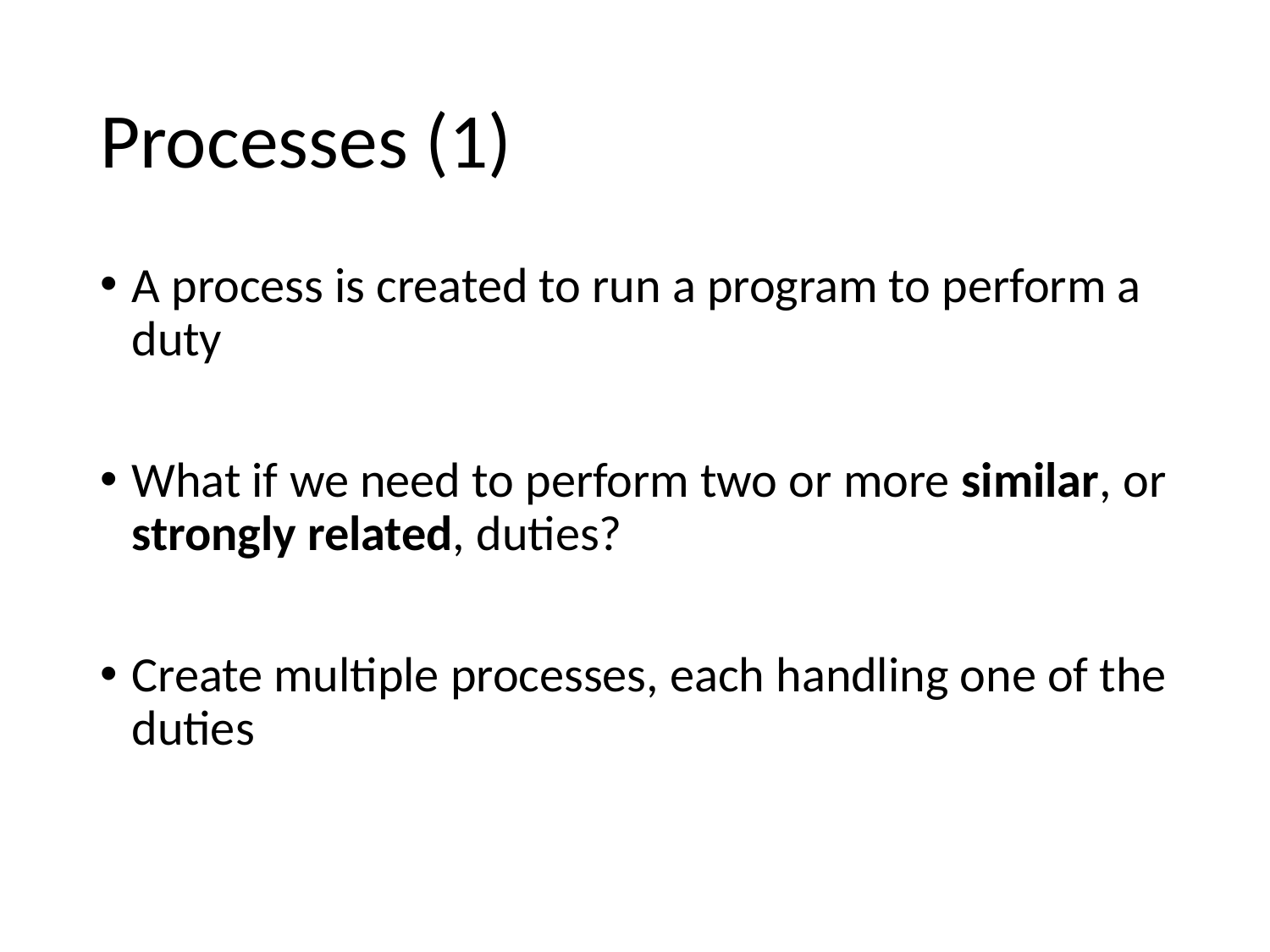

# Processes (1)
A process is created to run a program to perform a duty

What if we need to perform two or more similar, or strongly related, duties?

Create multiple processes, each handling one of the duties